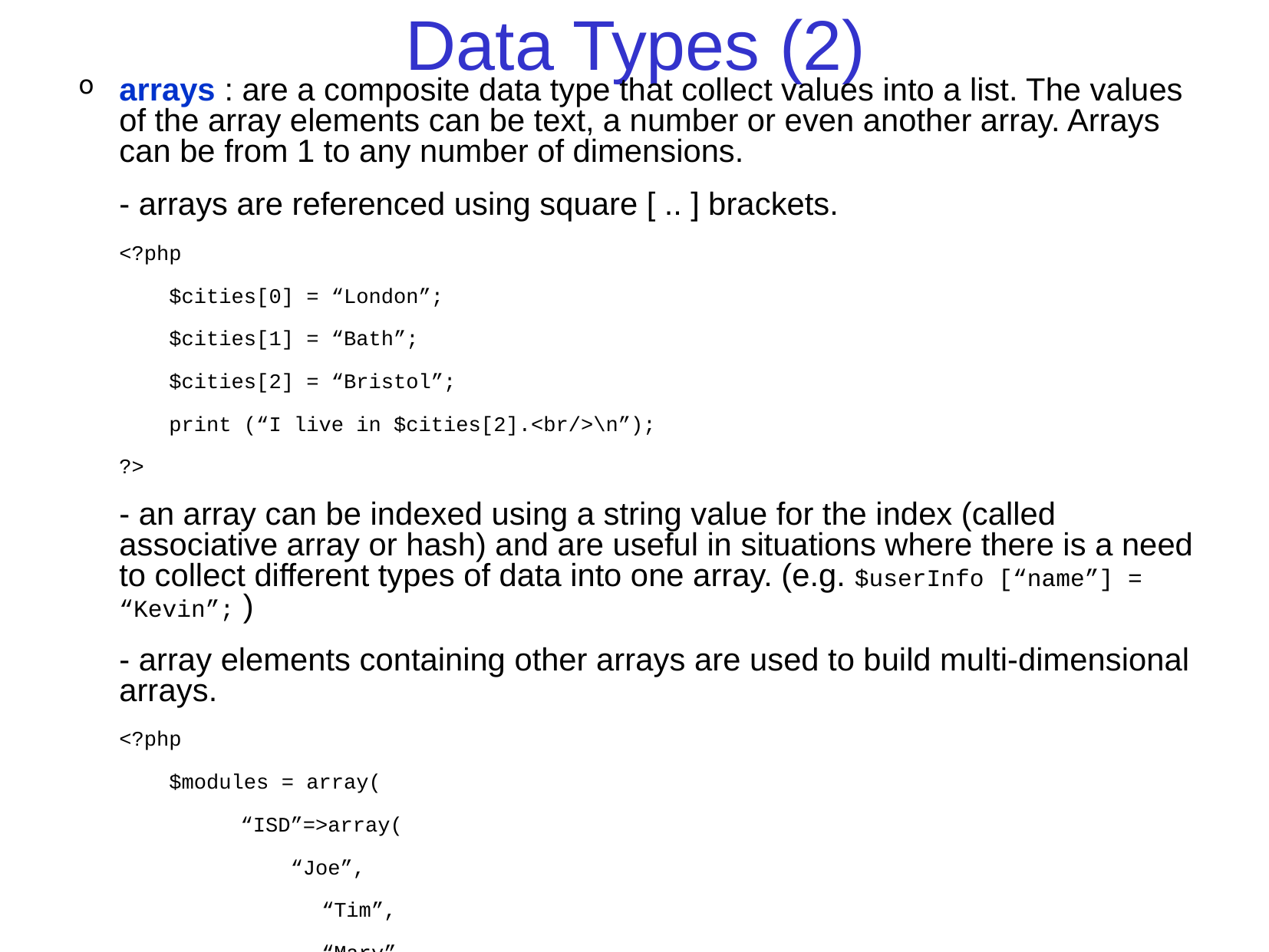

# Data Types (2)
arrays : are a composite data type that collect values into a list. The values of the array elements can be text, a number or even another array. Arrays can be from 1 to any number of dimensions.
	- arrays are referenced using square [ .. ] brackets.
	<?php
	    $cities[0] = “London”;
	    $cities[1] = “Bath”;
	    $cities[2] = “Bristol”;
	    print (“I live in $cities[2].<br/>\n”);
	?>
	- an array can be indexed using a string value for the index (called associative array or hash) and are useful in situations where there is a need to collect different types of data into one array. (e.g. $userInfo [“name”] = “Kevin”; )
	- array elements containing other arrays are used to build multi-dimensional arrays.
	<?php
	    $modules = array(
             “ISD”=>array(
                 “Joe”,
		       “Tim”,
		       “Mary”
             )
             “ISDP”=>array(
		        “Bob”,
                  “Tom”,
                  “Sue”
		    )
		);
		print ($modules[“ISD”][2]);
	?>